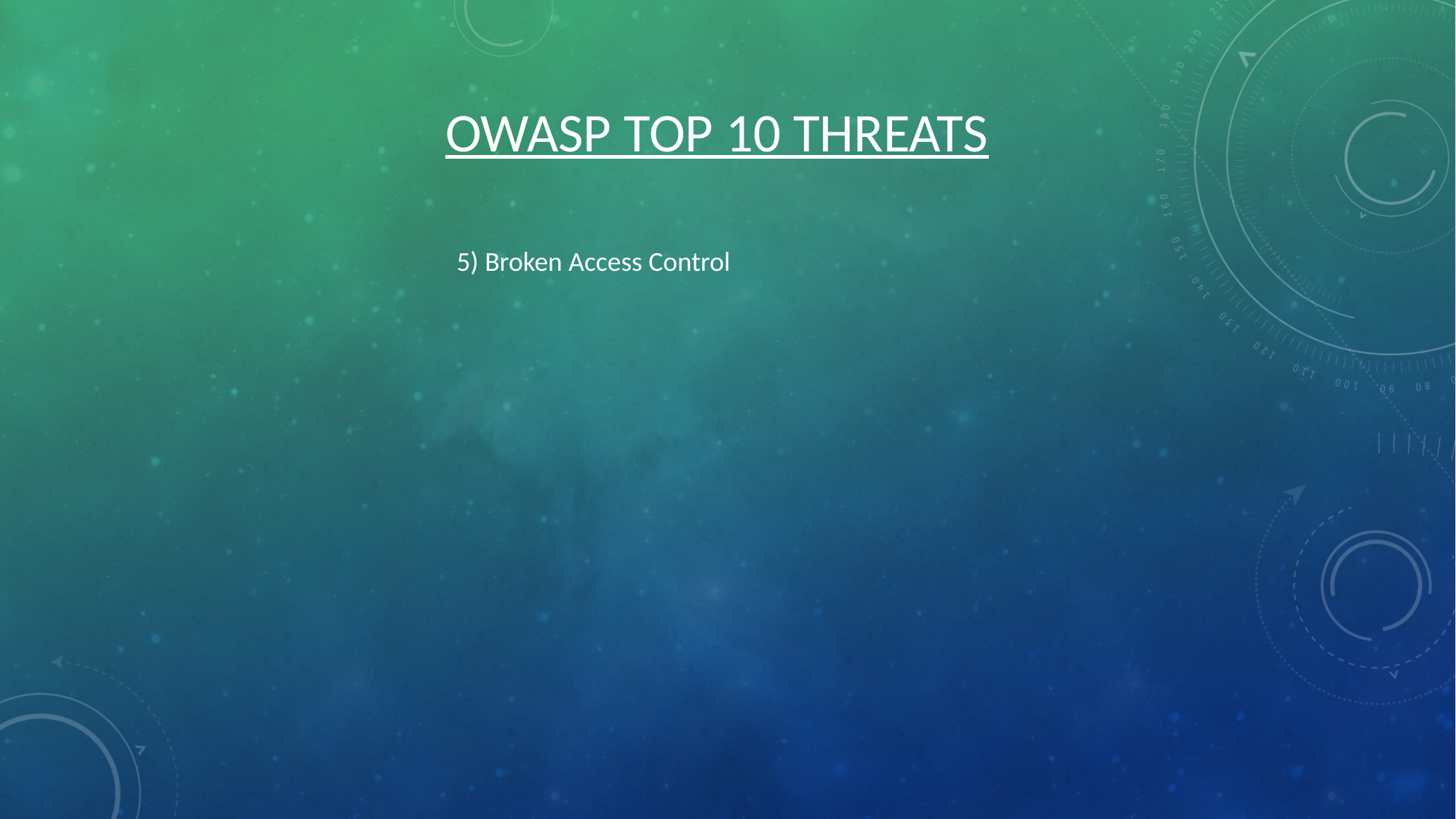

# OWASP Top 10 Threats
5) Broken Access Control